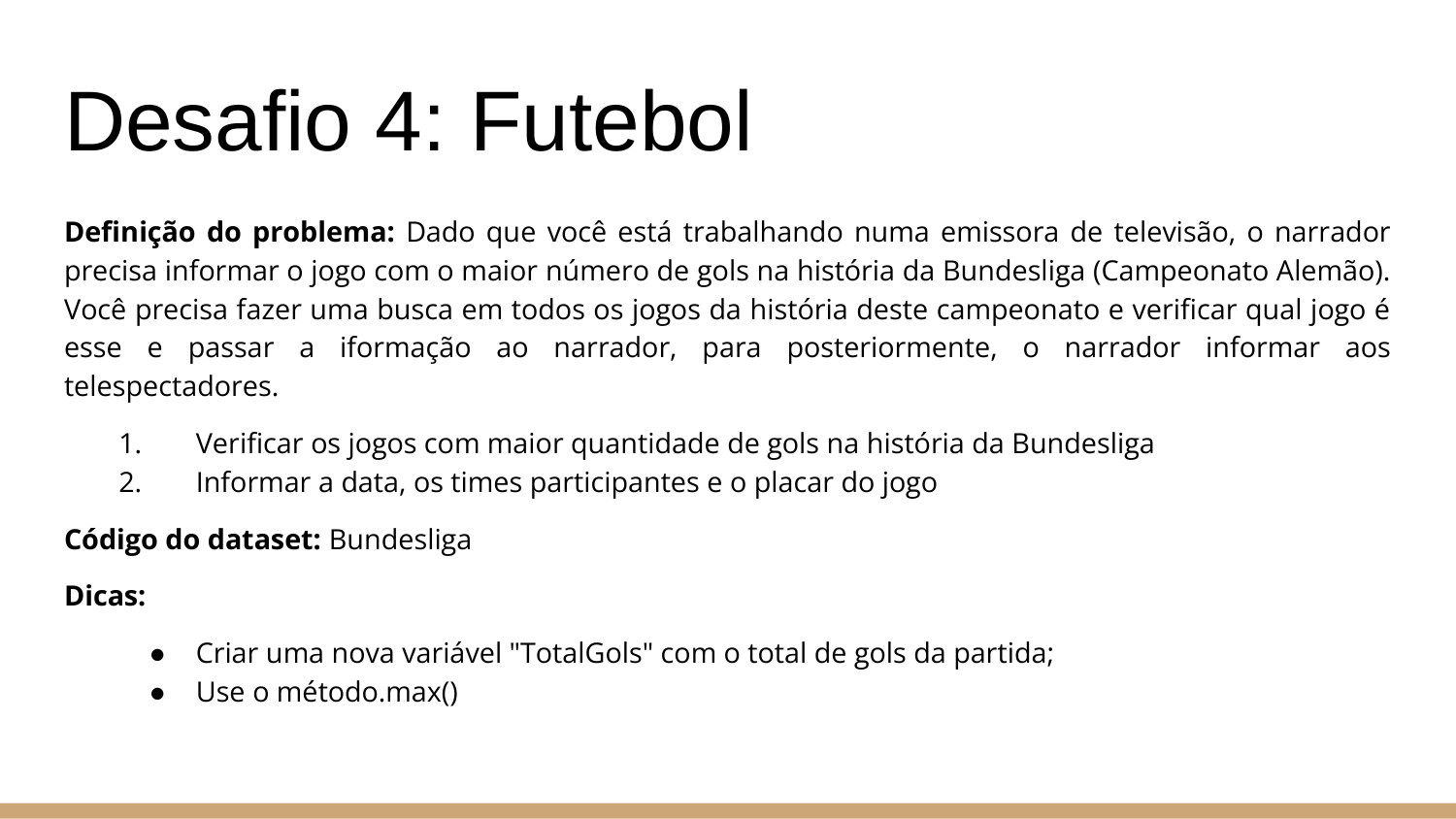

# Desafio 4: Futebol
Definição do problema: Dado que você está trabalhando numa emissora de televisão, o narrador precisa informar o jogo com o maior número de gols na história da Bundesliga (Campeonato Alemão). Você precisa fazer uma busca em todos os jogos da história deste campeonato e verificar qual jogo é esse e passar a iformação ao narrador, para posteriormente, o narrador informar aos telespectadores.
Verificar os jogos com maior quantidade de gols na história da Bundesliga
Informar a data, os times participantes e o placar do jogo
Código do dataset: Bundesliga
Dicas:
Criar uma nova variável "TotalGols" com o total de gols da partida;
Use o método.max()